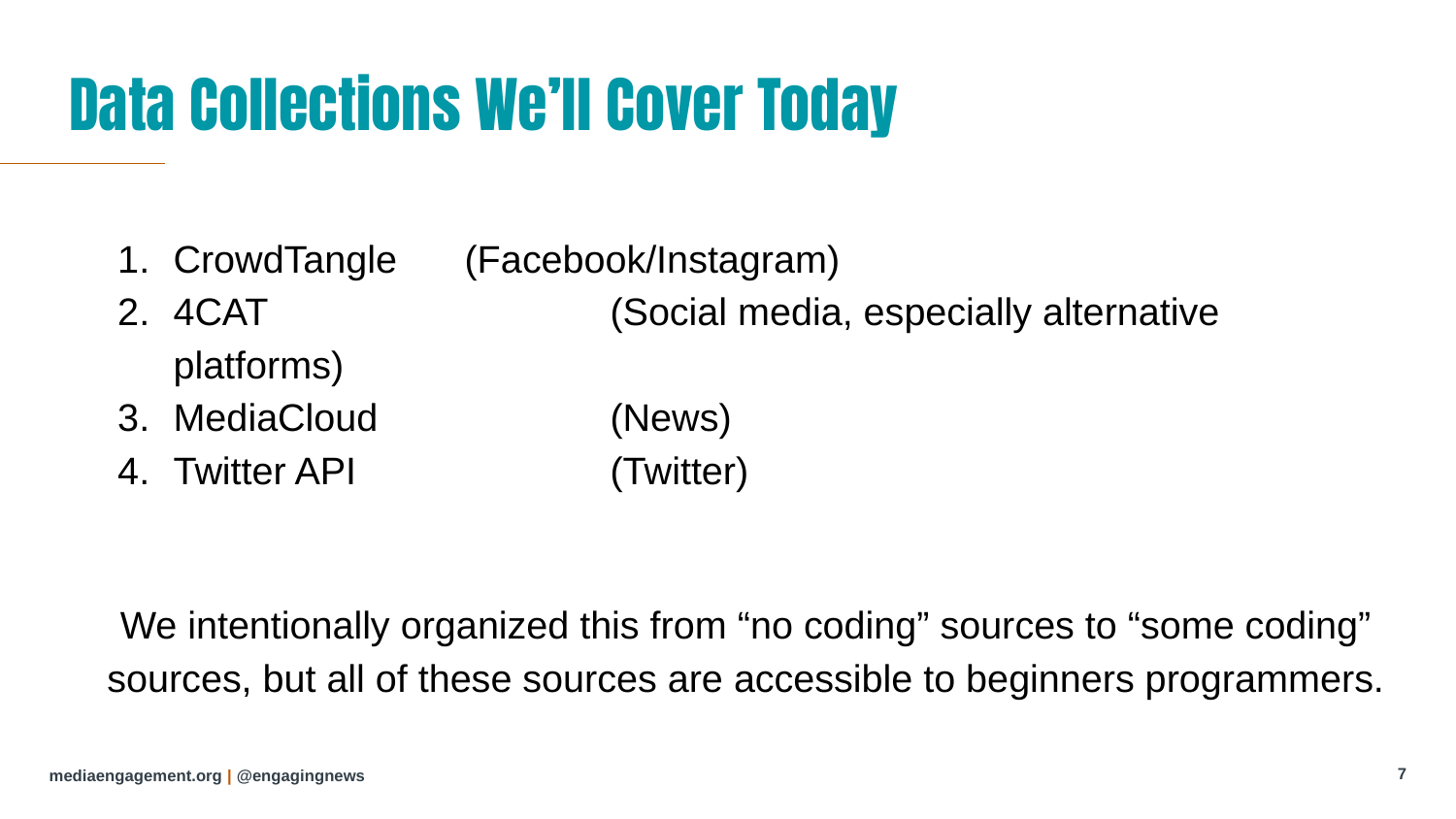

# Data Collections We’ll Cover Today
CrowdTangle 	(Facebook/Instagram)
4CAT 			(Social media, especially alternative platforms)
MediaCloud 		(News)
Twitter API		(Twitter)

We intentionally organized this from “no coding” sources to “some coding” sources, but all of these sources are accessible to beginners programmers.